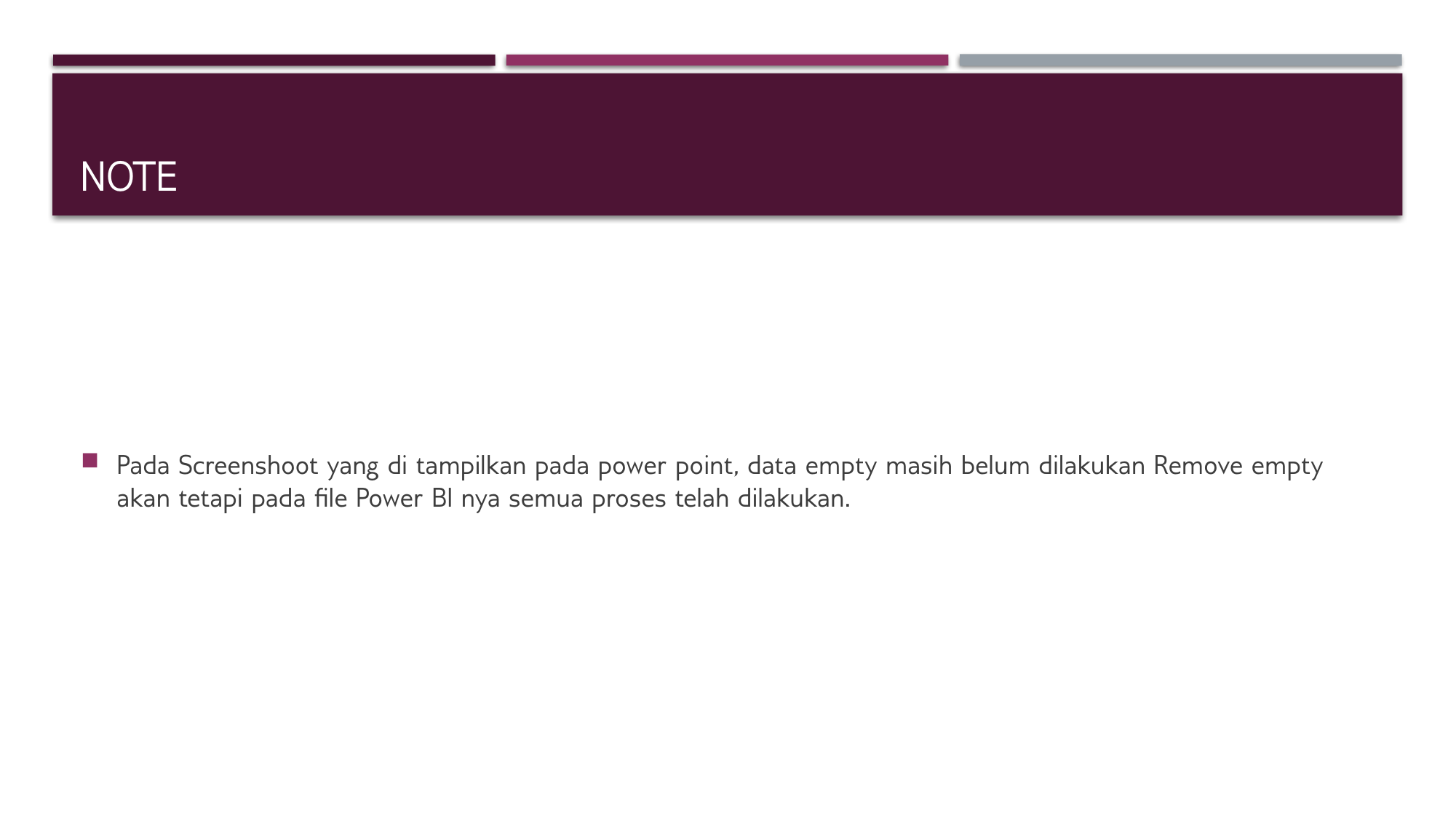

# NOTE
Pada Screenshoot yang di tampilkan pada power point, data empty masih belum dilakukan Remove empty akan tetapi pada file Power BI nya semua proses telah dilakukan.